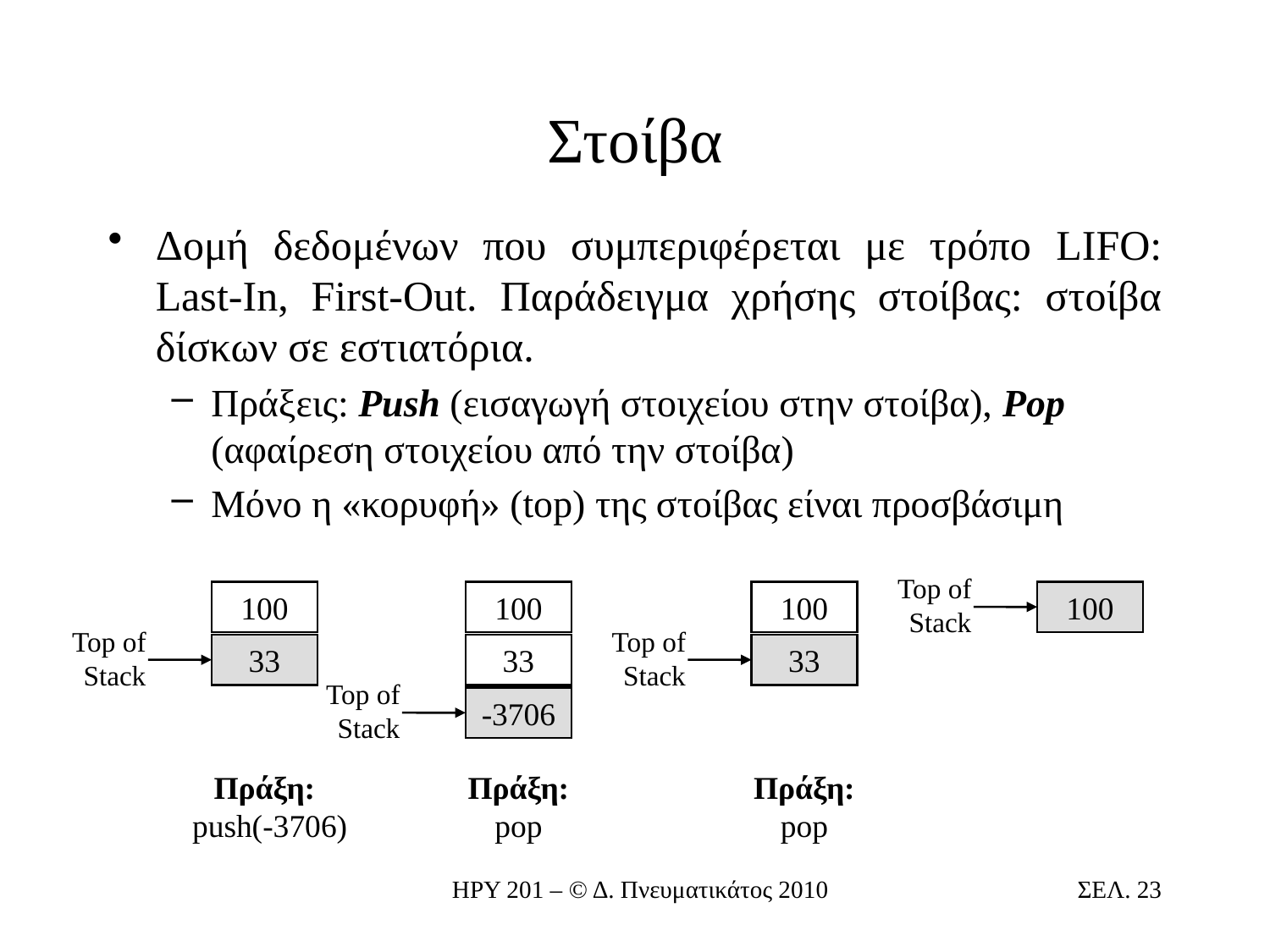

# Στοίβα
Δομή δεδομένων που συμπεριφέρεται με τρόπο LIFO: Last-In, First-Out. Παράδειγμα χρήσης στοίβας: στοίβα δίσκων σε εστιατόρια.
Πράξεις: Push (εισαγωγή στοιχείου στην στοίβα), Pop (αφαίρεση στοιχείου από την στοίβα)
Μόνο η «κορυφή» (top) της στοίβας είναι προσβάσιμη
Top of Stack
100
100
100
100

Top of Stack
Top of Stack
33
33
33

Top of Stack
-3706

Πράξη:
push(-3706)
Πράξη:
pop
Πράξη:
pop
ΗΡΥ 201 – © Δ. Πνευματικάτος 2010
ΣΕΛ. 23